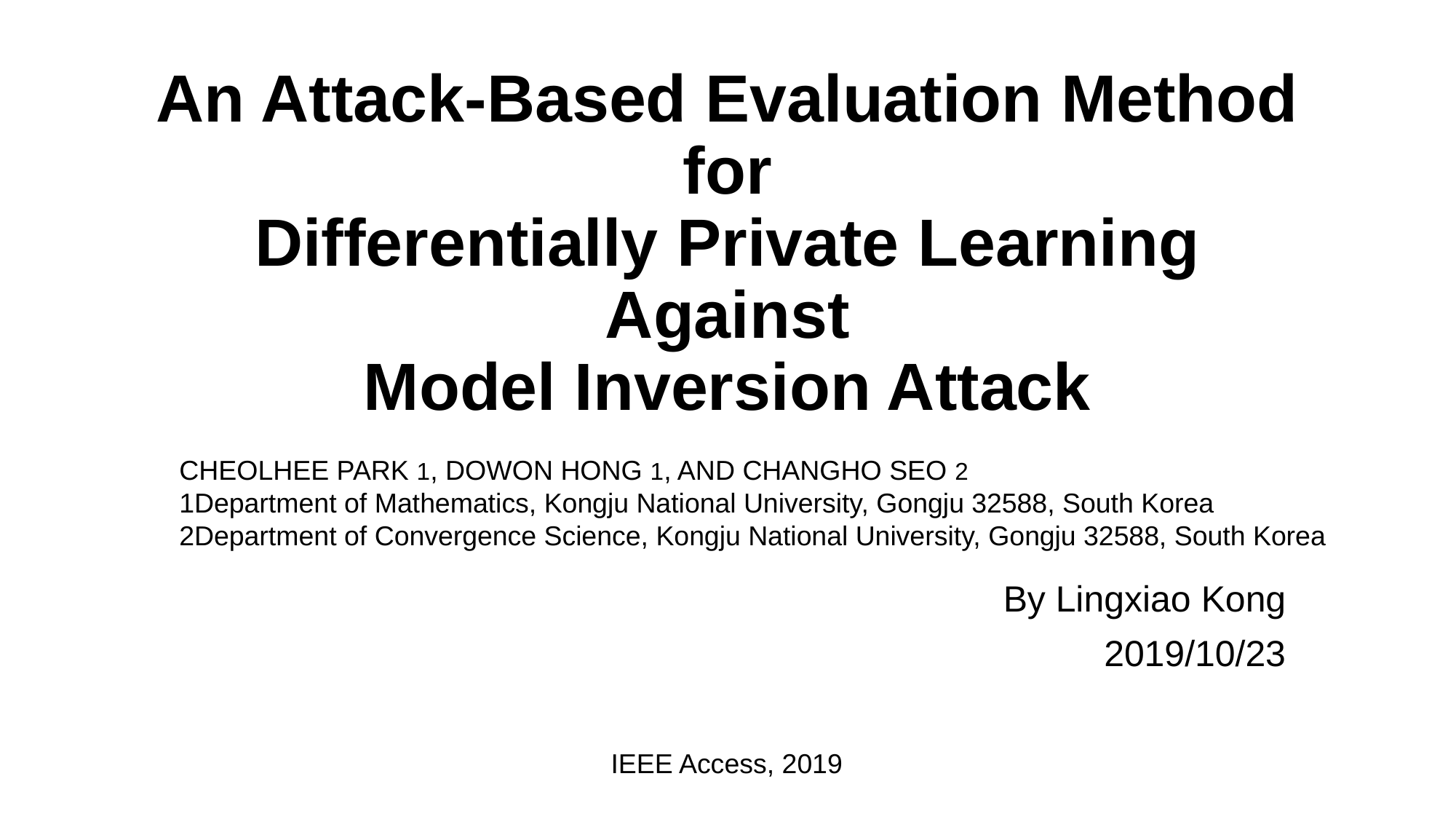

# An Attack-Based Evaluation Method for Differentially Private Learning Against Model Inversion Attack
CHEOLHEE PARK 1, DOWON HONG 1, AND CHANGHO SEO 2
1Department of Mathematics, Kongju National University, Gongju 32588, South Korea
2Department of Convergence Science, Kongju National University, Gongju 32588, South Korea
By Lingxiao Kong
2019/10/23
IEEE Access, 2019